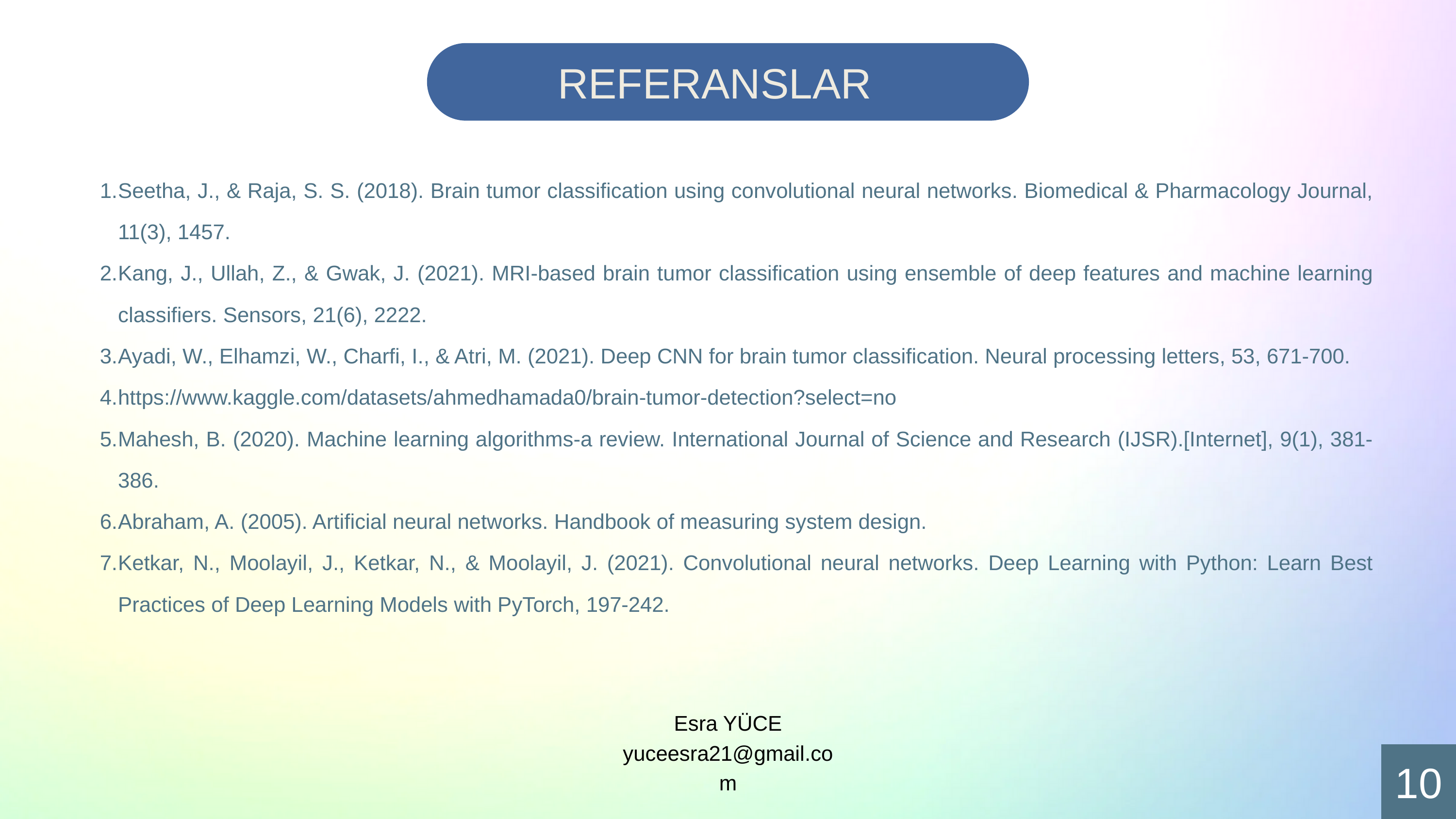

REFERANSLAR
Seetha, J., & Raja, S. S. (2018). Brain tumor classification using convolutional neural networks. Biomedical & Pharmacology Journal, 11(3), 1457.
Kang, J., Ullah, Z., & Gwak, J. (2021). MRI-based brain tumor classification using ensemble of deep features and machine learning classifiers. Sensors, 21(6), 2222.
Ayadi, W., Elhamzi, W., Charfi, I., & Atri, M. (2021). Deep CNN for brain tumor classification. Neural processing letters, 53, 671-700.
https://www.kaggle.com/datasets/ahmedhamada0/brain-tumor-detection?select=no
Mahesh, B. (2020). Machine learning algorithms-a review. International Journal of Science and Research (IJSR).[Internet], 9(1), 381-386.
Abraham, A. (2005). Artificial neural networks. Handbook of measuring system design.
Ketkar, N., Moolayil, J., Ketkar, N., & Moolayil, J. (2021). Convolutional neural networks. Deep Learning with Python: Learn Best Practices of Deep Learning Models with PyTorch, 197-242.
Esra YÜCE
yuceesra21@gmail.com

10